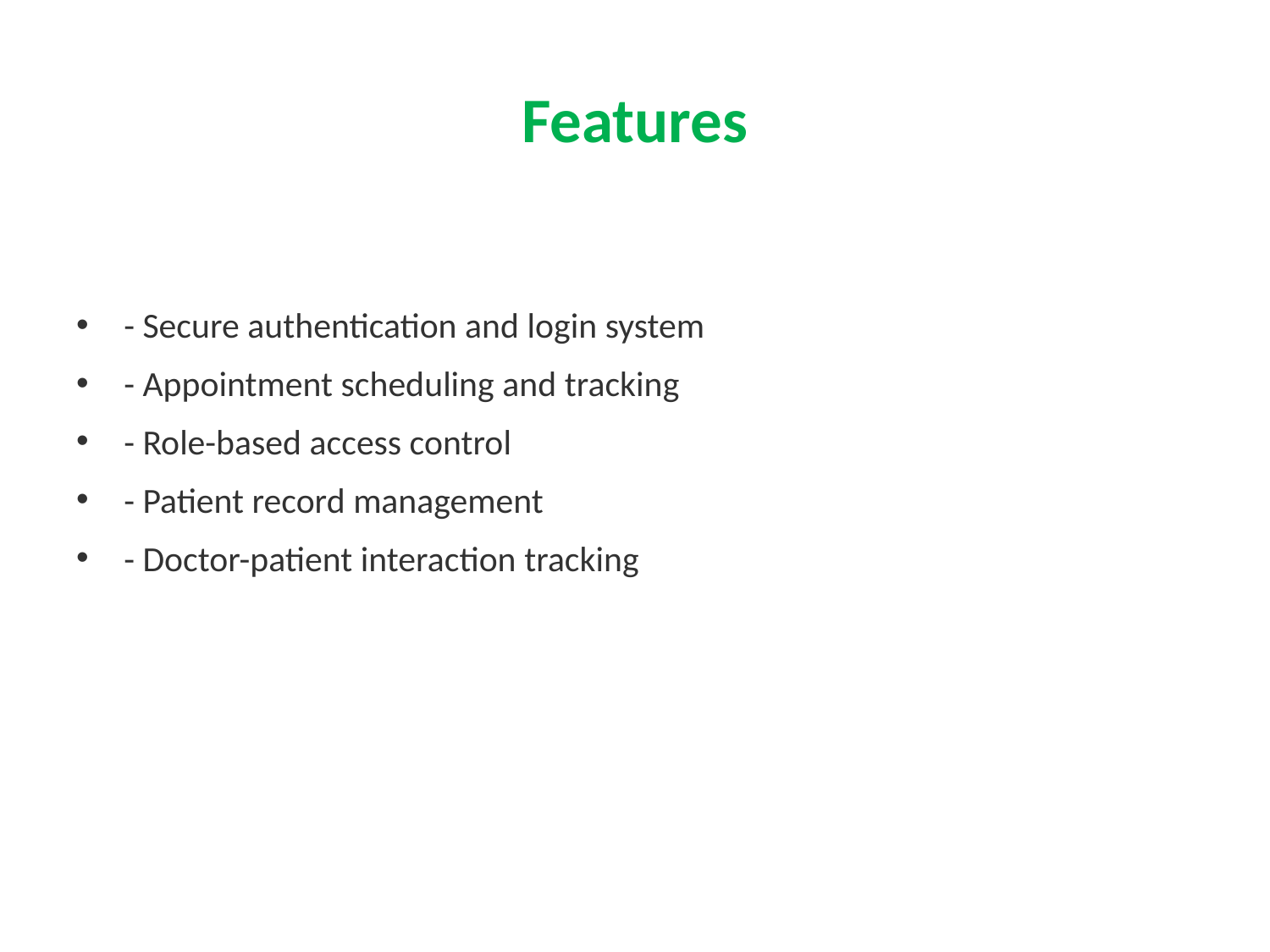

# Features

- Secure authentication and login system
- Appointment scheduling and tracking
- Role-based access control
- Patient record management
- Doctor-patient interaction tracking